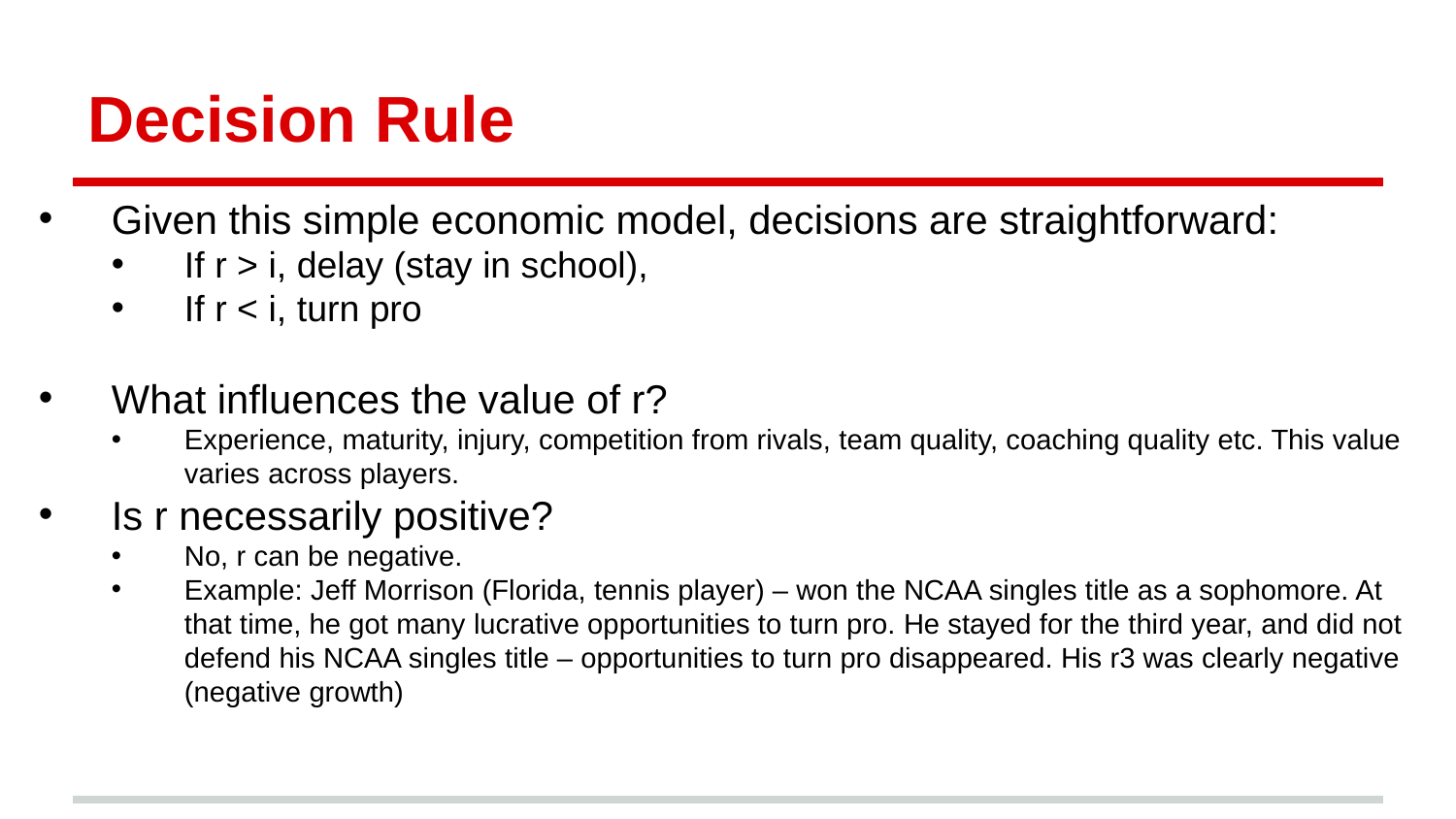

# Decision Rule
Given this simple economic model, decisions are straightforward:
If r > i, delay (stay in school),
If r < i, turn pro

What influences the value of r?
Experience, maturity, injury, competition from rivals, team quality, coaching quality etc. This value varies across players.
Is r necessarily positive?
No, r can be negative.
Example: Jeff Morrison (Florida, tennis player) – won the NCAA singles title as a sophomore. At that time, he got many lucrative opportunities to turn pro. He stayed for the third year, and did not defend his NCAA singles title – opportunities to turn pro disappeared. His r3 was clearly negative (negative growth)